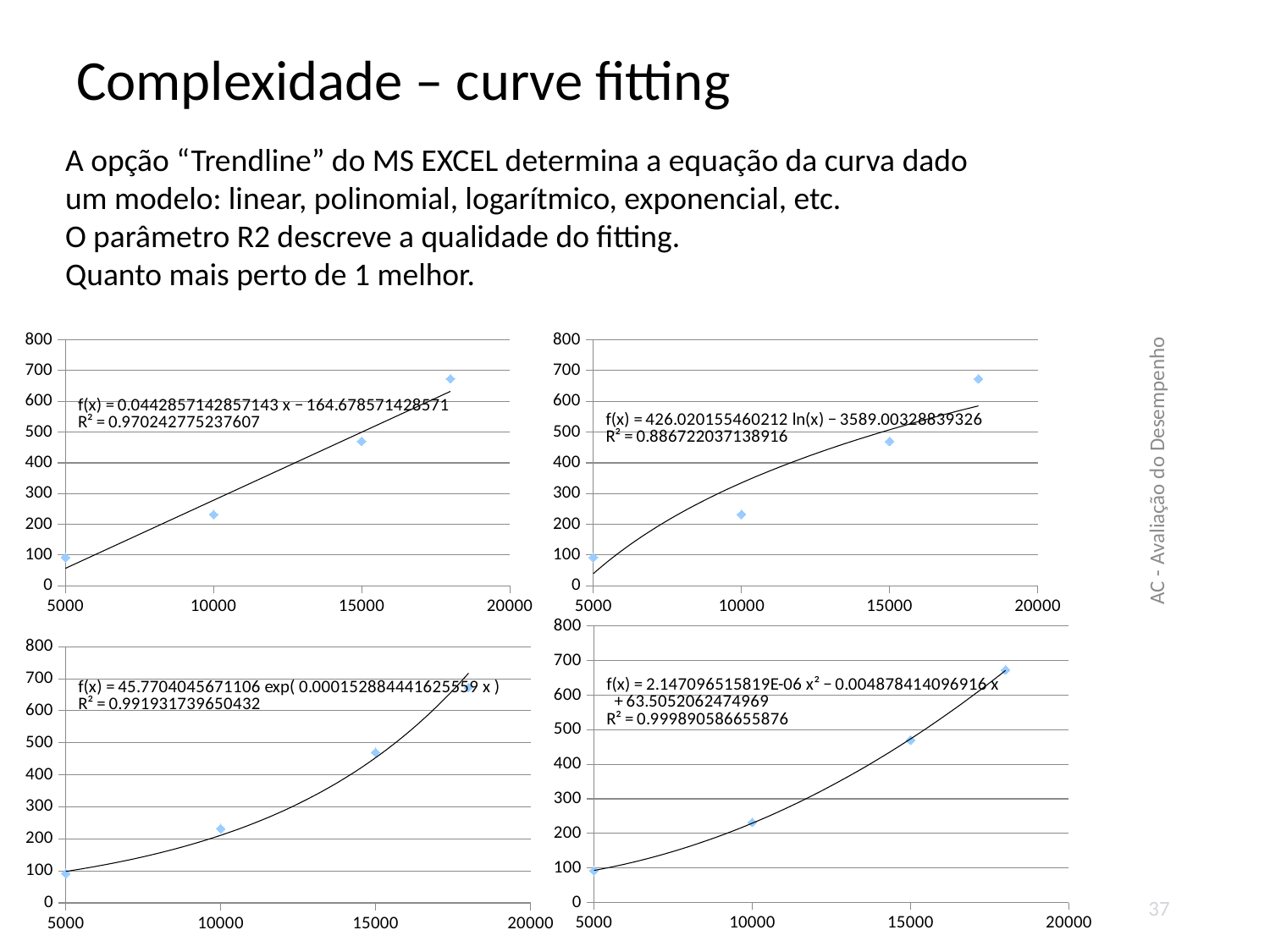

# Complexidade – curve fitting
A opção “Trendline” do MS EXCEL determina a equação da curva dado um modelo: linear, polinomial, logarítmico, exponencial, etc.
O parâmetro R2 descreve a qualidade do fitting.
Quanto mais perto de 1 melhor.

### Chart

| Category | T |
|---|---|

### Chart

| Category | T |
|---|---|
AC - Avaliação do Desempenho

### Chart

| Category | T |
|---|---|

### Chart

| Category | T |
|---|---|
37